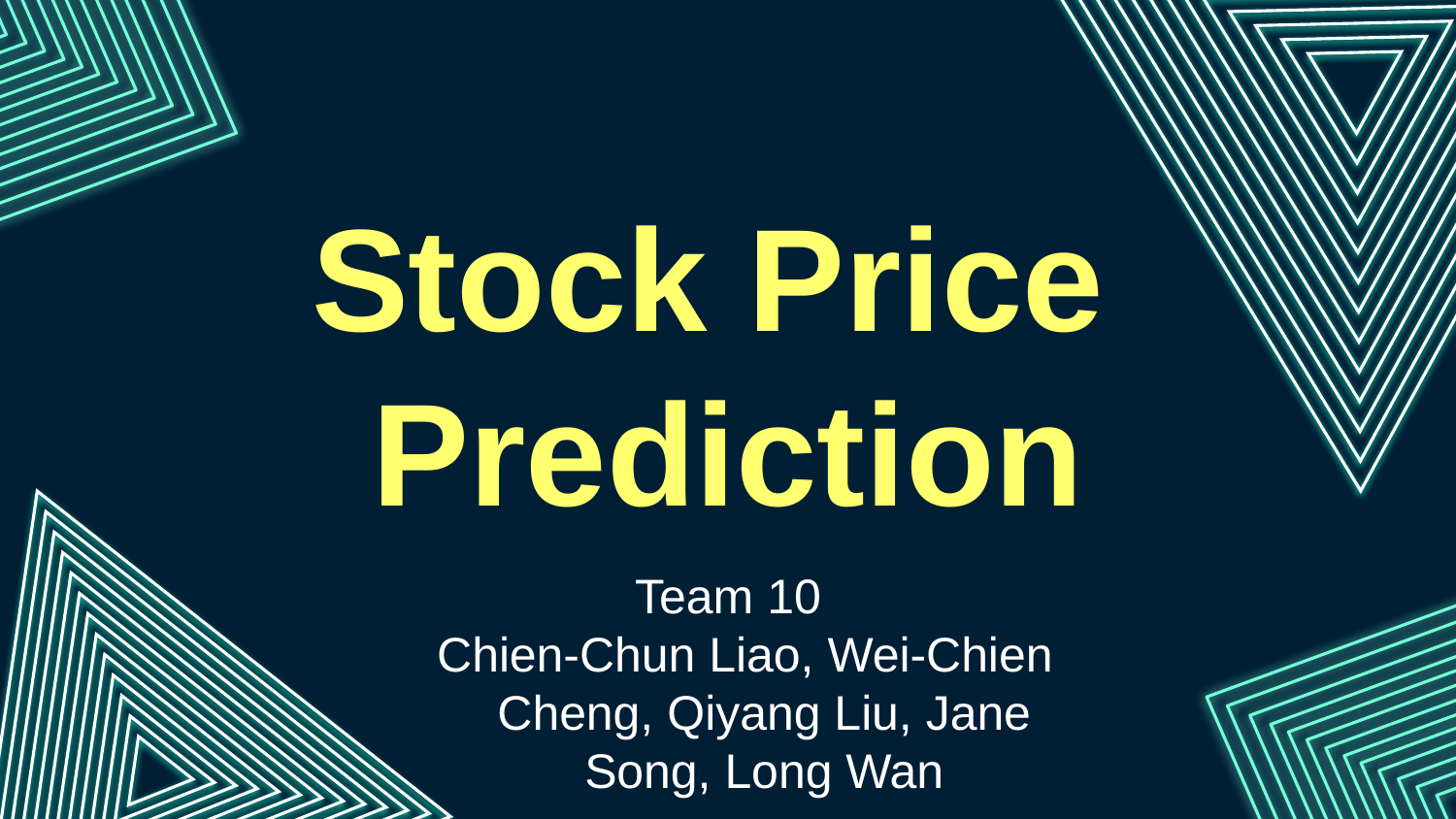

# Stock Price  Prediction
Team 10
 Chien-Chun Liao, Wei-Chien Cheng, Qiyang Liu, Jane Song, Long Wan